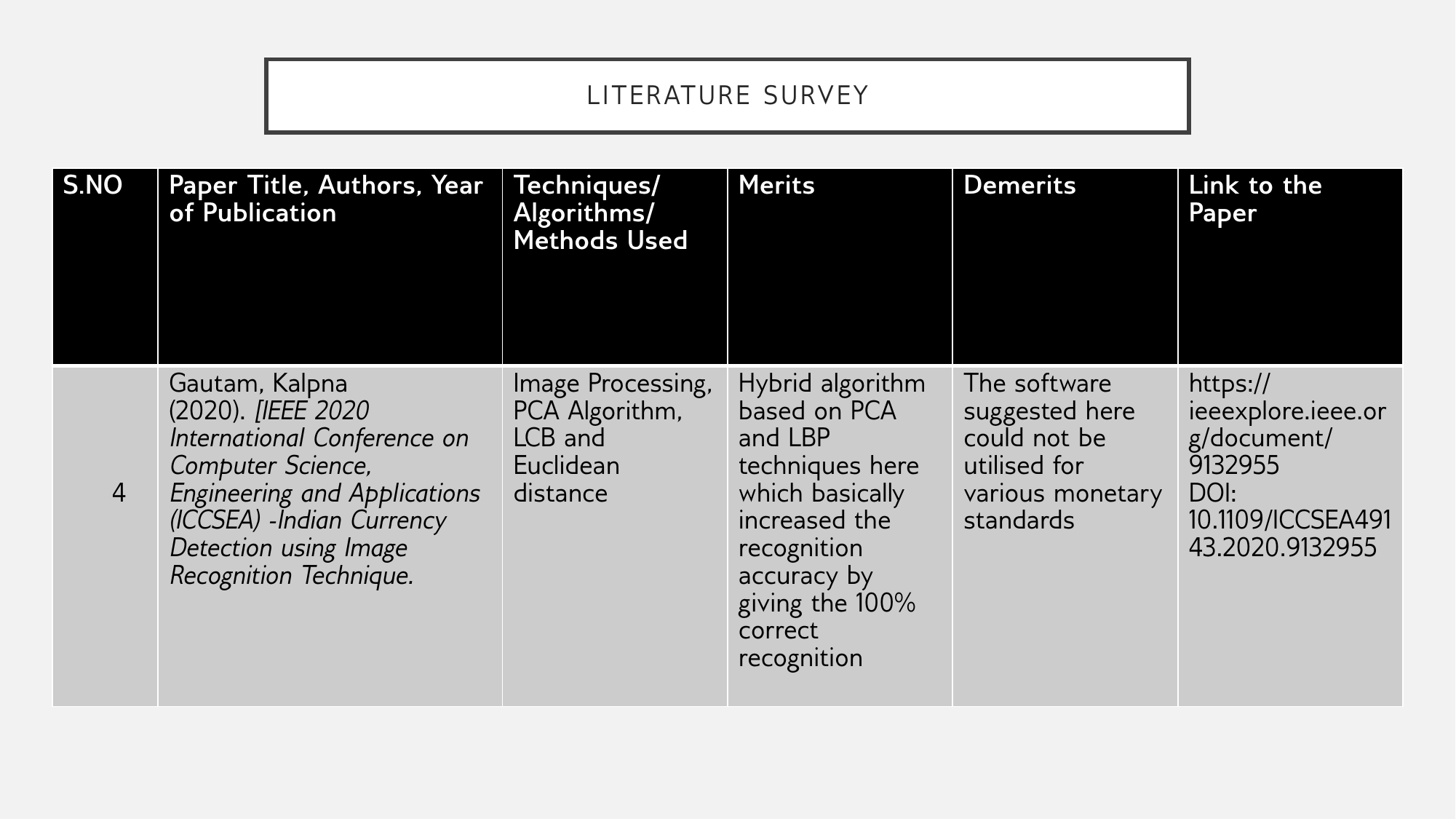

# LITERATURE SURVEY
| S.NO | Paper Title, Authors, Year of Publication | Techniques/ Algorithms/ Methods Used | Merits | Demerits | Link to the Paper |
| --- | --- | --- | --- | --- | --- |
| 4 | Gautam, Kalpna (2020). [IEEE 2020 International Conference on Computer Science, Engineering and Applications (ICCSEA) -Indian Currency Detection using Image Recognition Technique. | Image Processing, PCA Algorithm, LCB and Euclidean distance | Hybrid algorithm based on PCA and LBP techniques here which basically increased the recognition accuracy by giving the 100% correct recognition | The software suggested here could not be utilised for various monetary standards | https://ieeexplore.ieee.org/document/9132955 DOI: 10.1109/ICCSEA49143.2020.9132955 |